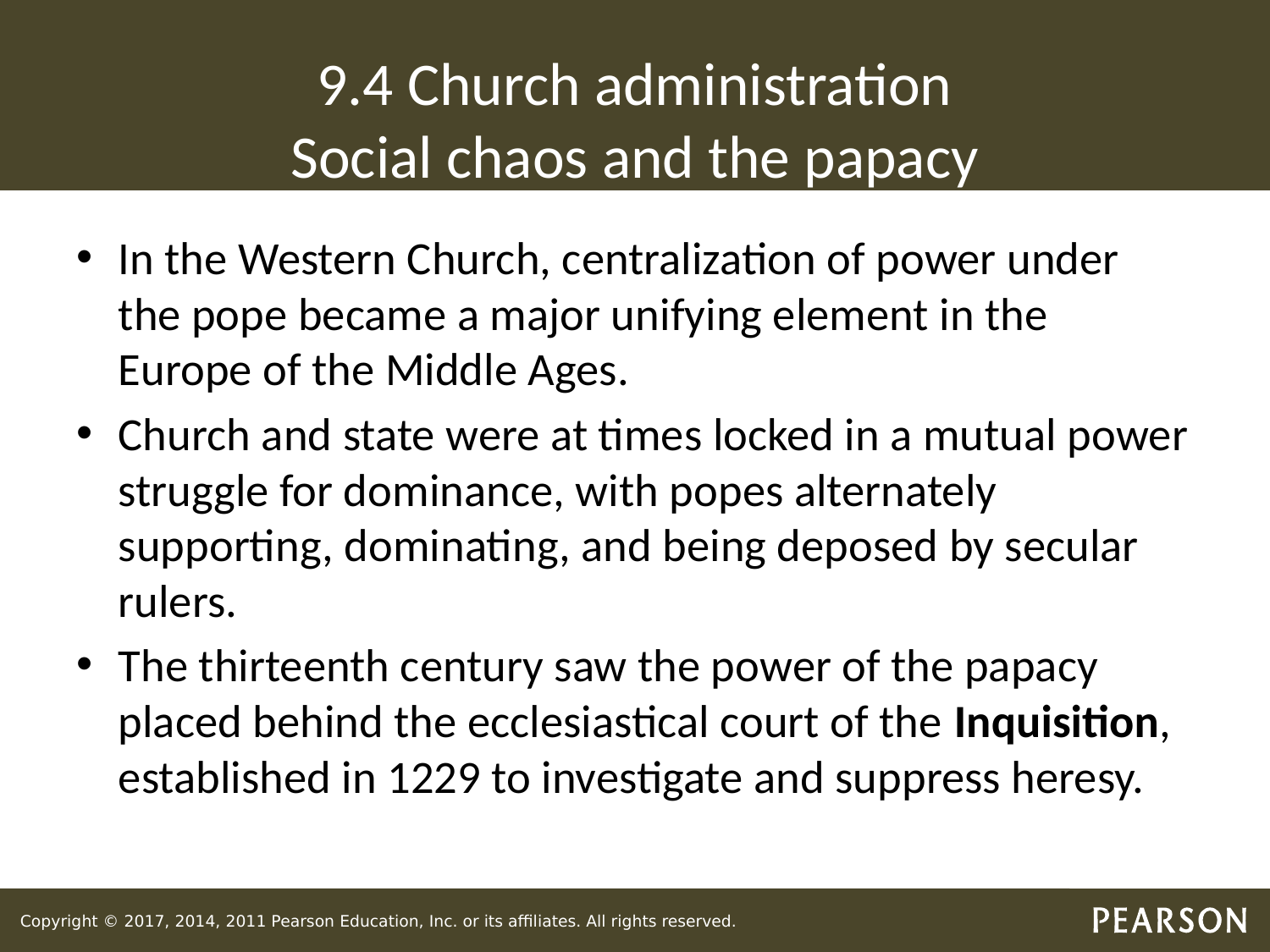

# 9.4 Church administration Social chaos and the papacy
In the Western Church, centralization of power under the pope became a major unifying element in the Europe of the Middle Ages.
Church and state were at times locked in a mutual power struggle for dominance, with popes alternately supporting, dominating, and being deposed by secular rulers.
The thirteenth century saw the power of the papacy placed behind the ecclesiastical court of the Inquisition, established in 1229 to investigate and suppress heresy.